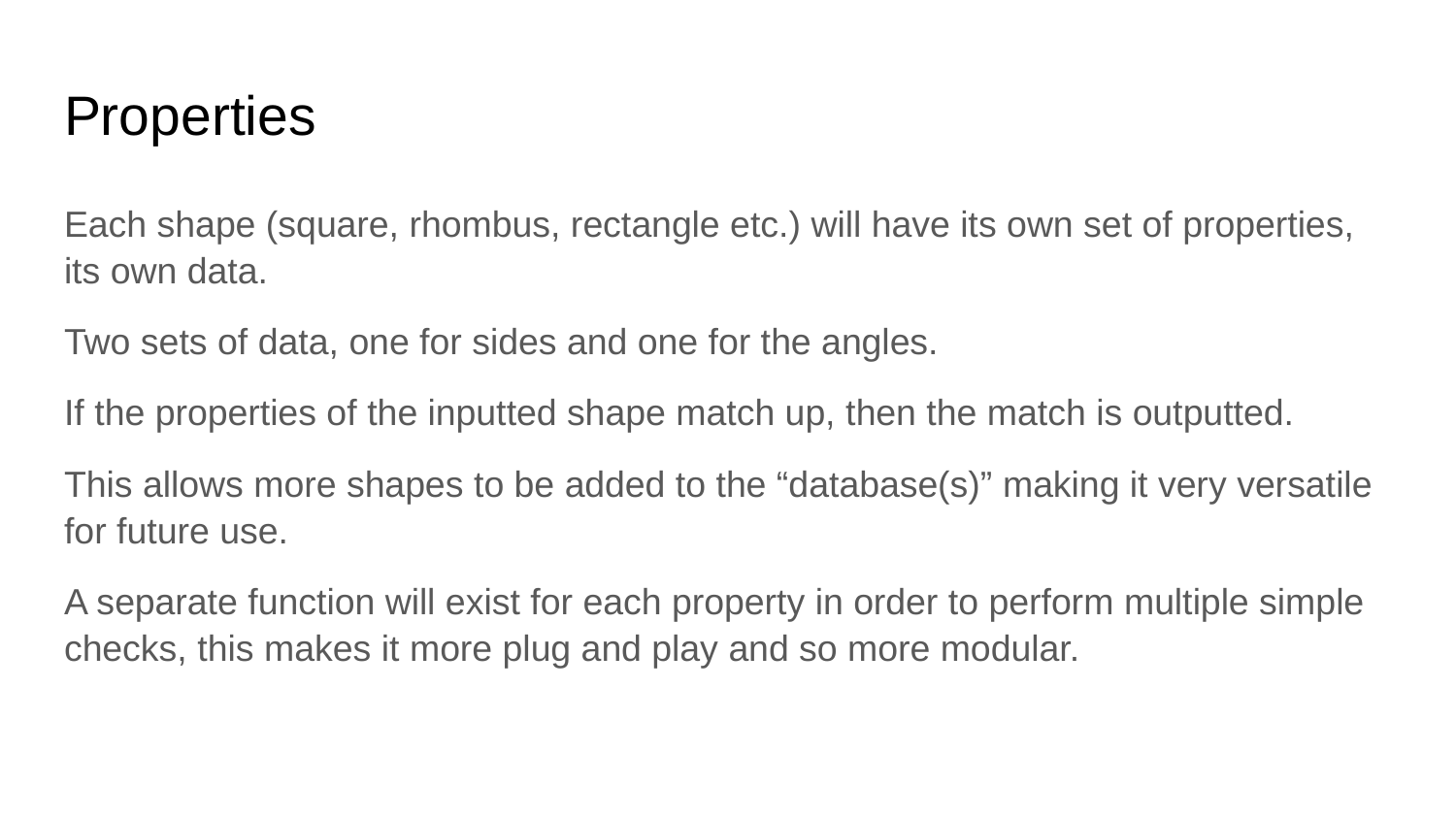

# Properties
Each shape (square, rhombus, rectangle etc.) will have its own set of properties, its own data.
Two sets of data, one for sides and one for the angles.
If the properties of the inputted shape match up, then the match is outputted.
This allows more shapes to be added to the “database(s)” making it very versatile for future use.
A separate function will exist for each property in order to perform multiple simple checks, this makes it more plug and play and so more modular.